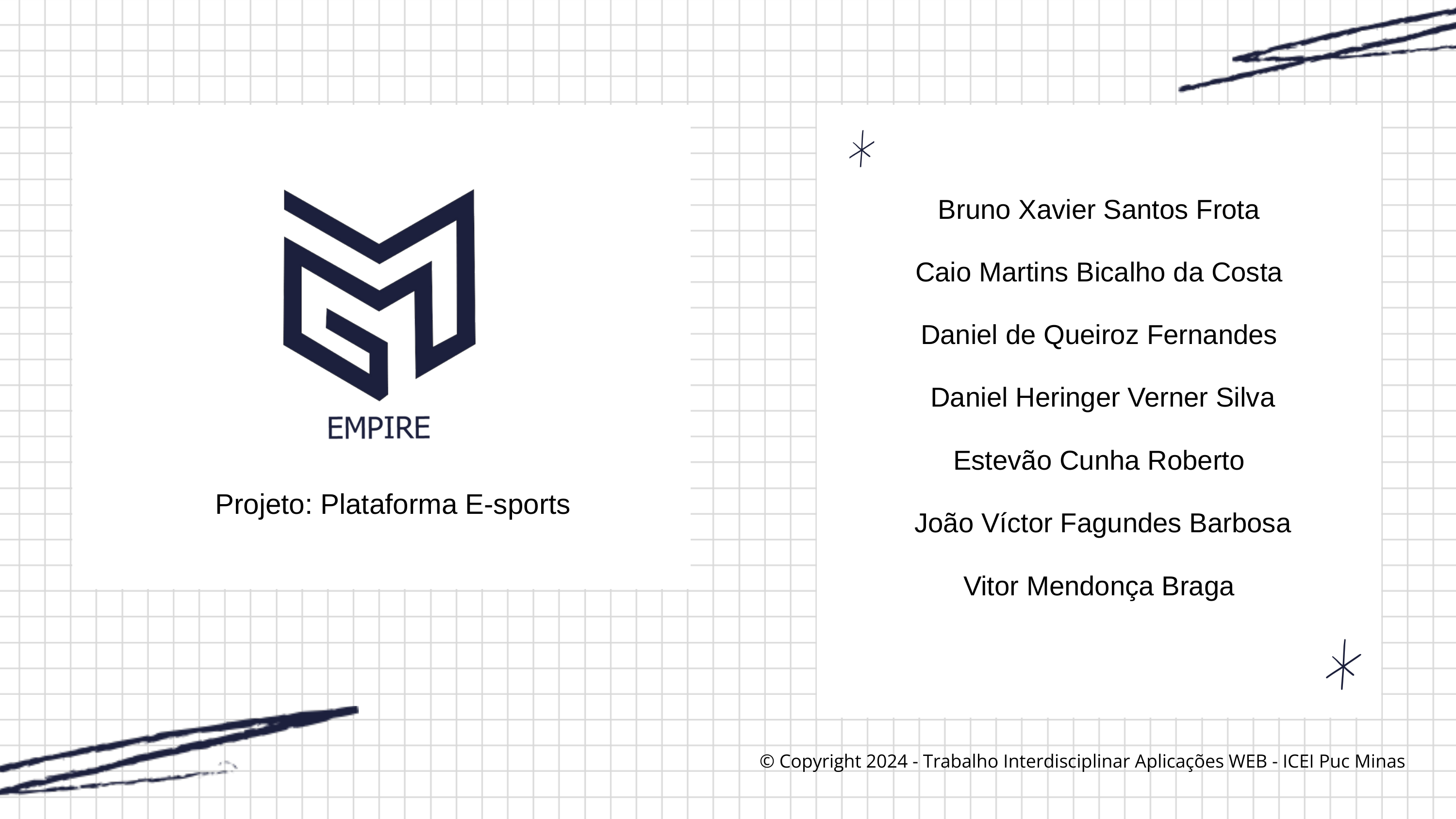

Bruno Xavier Santos Frota

Caio Martins Bicalho da Costa

Daniel de Queiroz Fernandes

 Daniel Heringer Verner Silva

Estevão Cunha Roberto

 João Víctor Fagundes Barbosa

Vitor Mendonça Braga

Projeto: Plataforma E-sports

© Copyright 2024 - Trabalho Interdisciplinar Aplicações WEB - ICEI Puc Minas